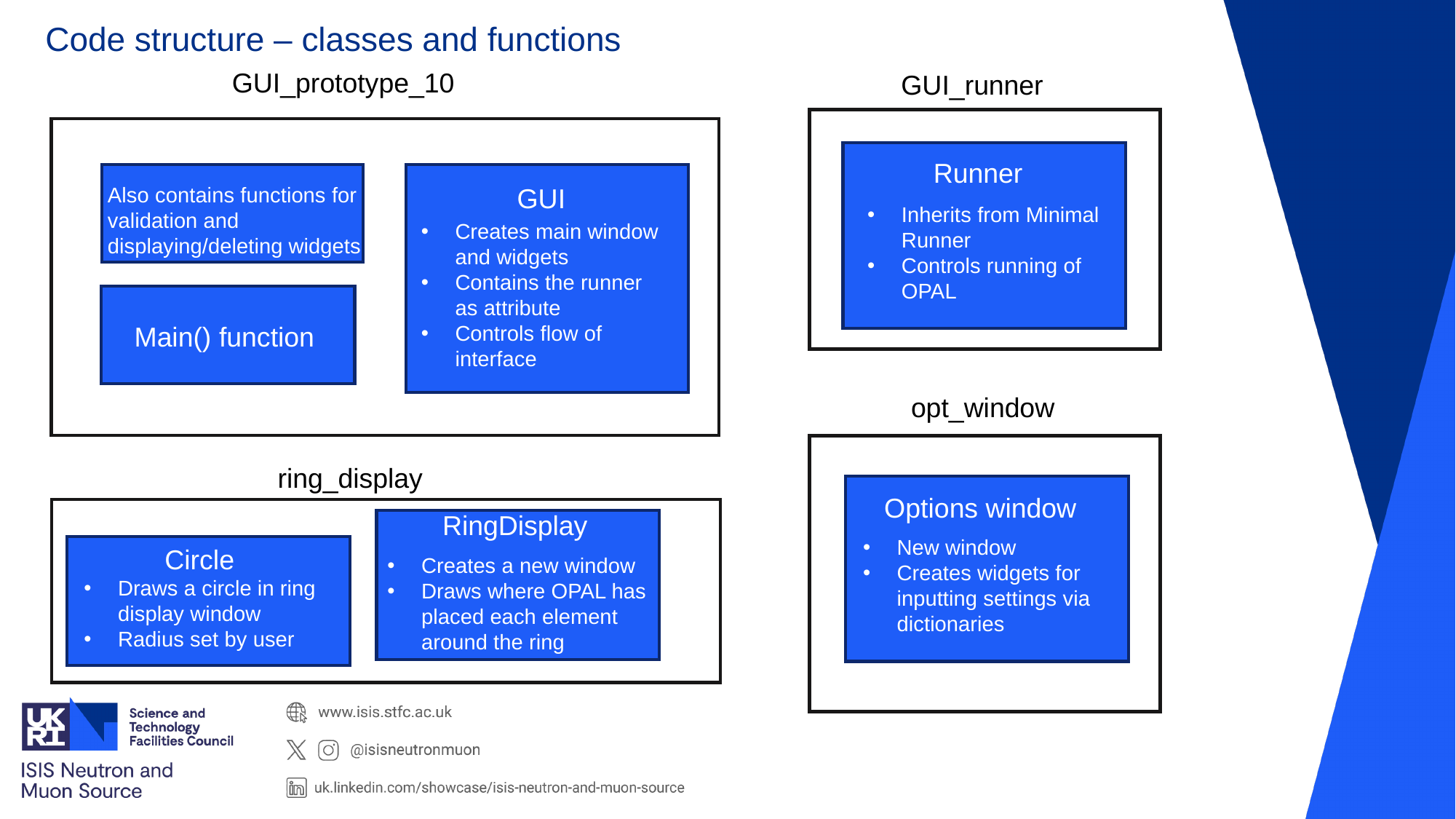

Code structure – classes and functions
GUI_prototype_10
GUI_runner

Runner

Also contains functions for validation and displaying/deleting widgets
GUI
Inherits from Minimal Runner
Controls running of OPAL
Creates main window and widgets
Contains the runner as attribute
Controls flow of interface

Main() function
opt_window

ring_display

Options window

RingDisplay

New window
Creates widgets for inputting settings via dictionaries

Circle
Creates a new window
Draws where OPAL has placed each element around the ring
Draws a circle in ring display window
Radius set by user
Circle